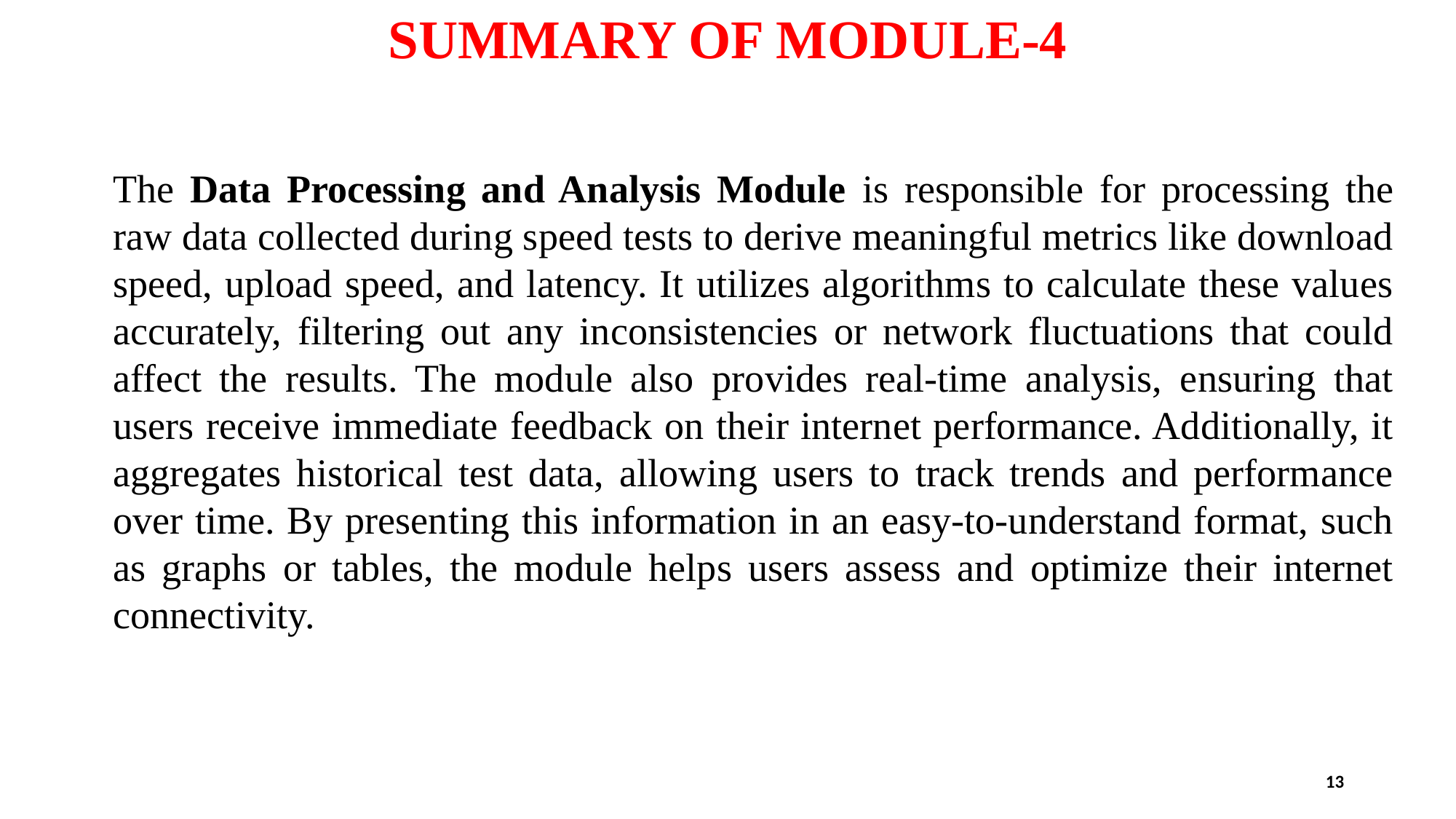

# SUMMARY OF MODULE-4
The Data Processing and Analysis Module is responsible for processing the raw data collected during speed tests to derive meaningful metrics like download speed, upload speed, and latency. It utilizes algorithms to calculate these values accurately, filtering out any inconsistencies or network fluctuations that could affect the results. The module also provides real-time analysis, ensuring that users receive immediate feedback on their internet performance. Additionally, it aggregates historical test data, allowing users to track trends and performance over time. By presenting this information in an easy-to-understand format, such as graphs or tables, the module helps users assess and optimize their internet connectivity.
13